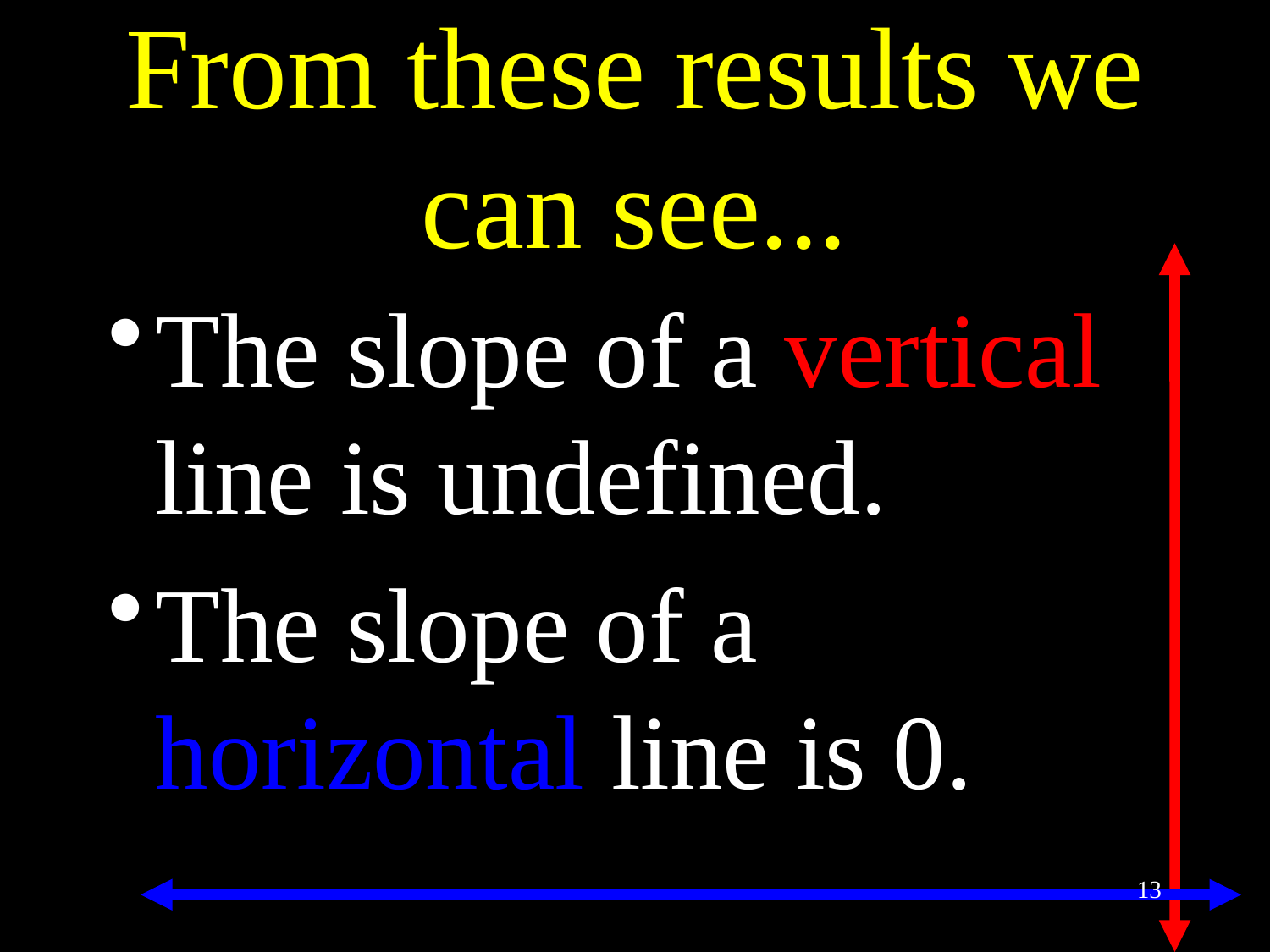

# From these results we can see...

The slope of a vertical line is undefined.
The slope of a horizontal line is 0.
13